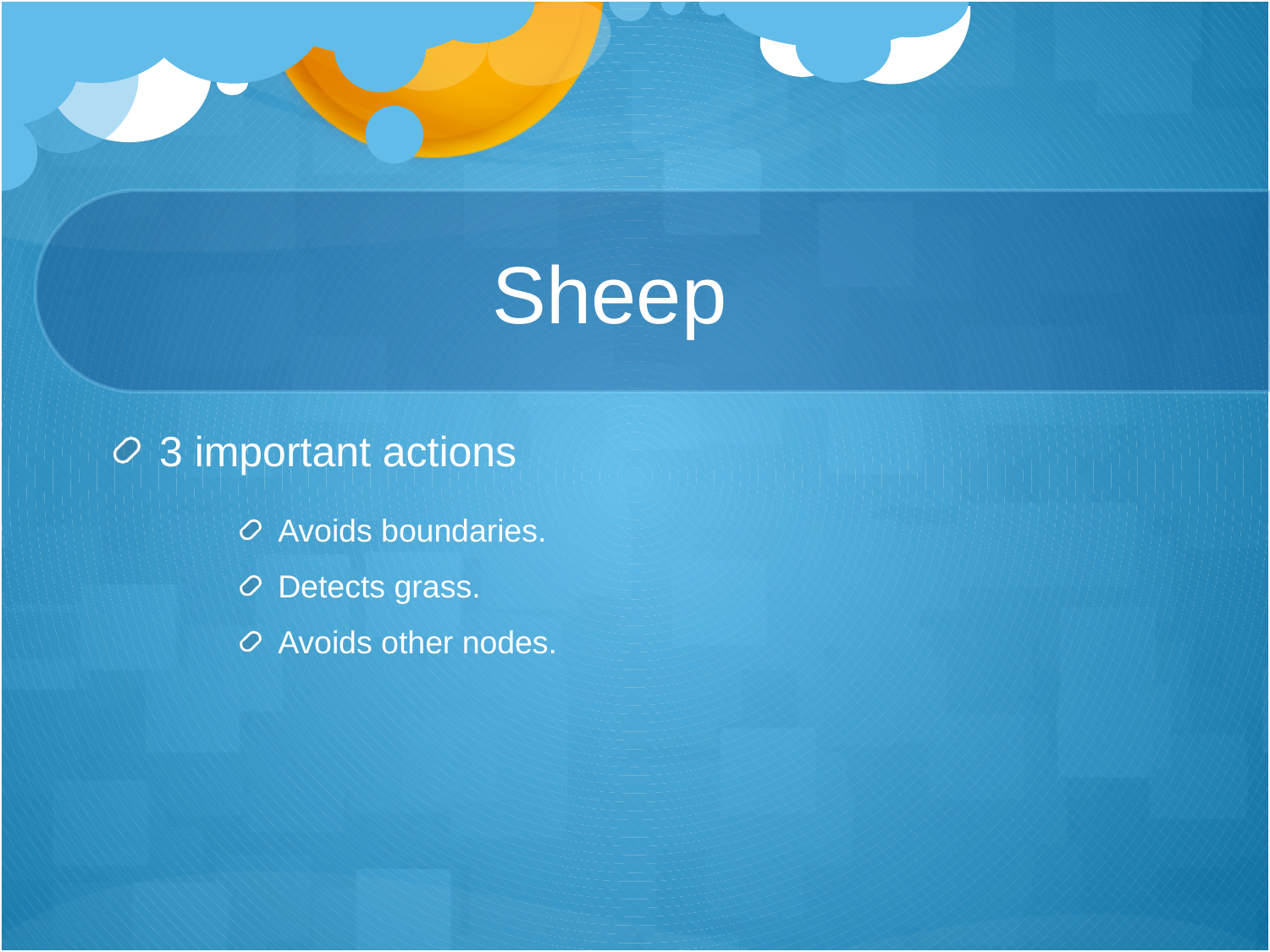

# Sheep
3 important actions
Avoids boundaries.
Detects grass.
Avoids other nodes.